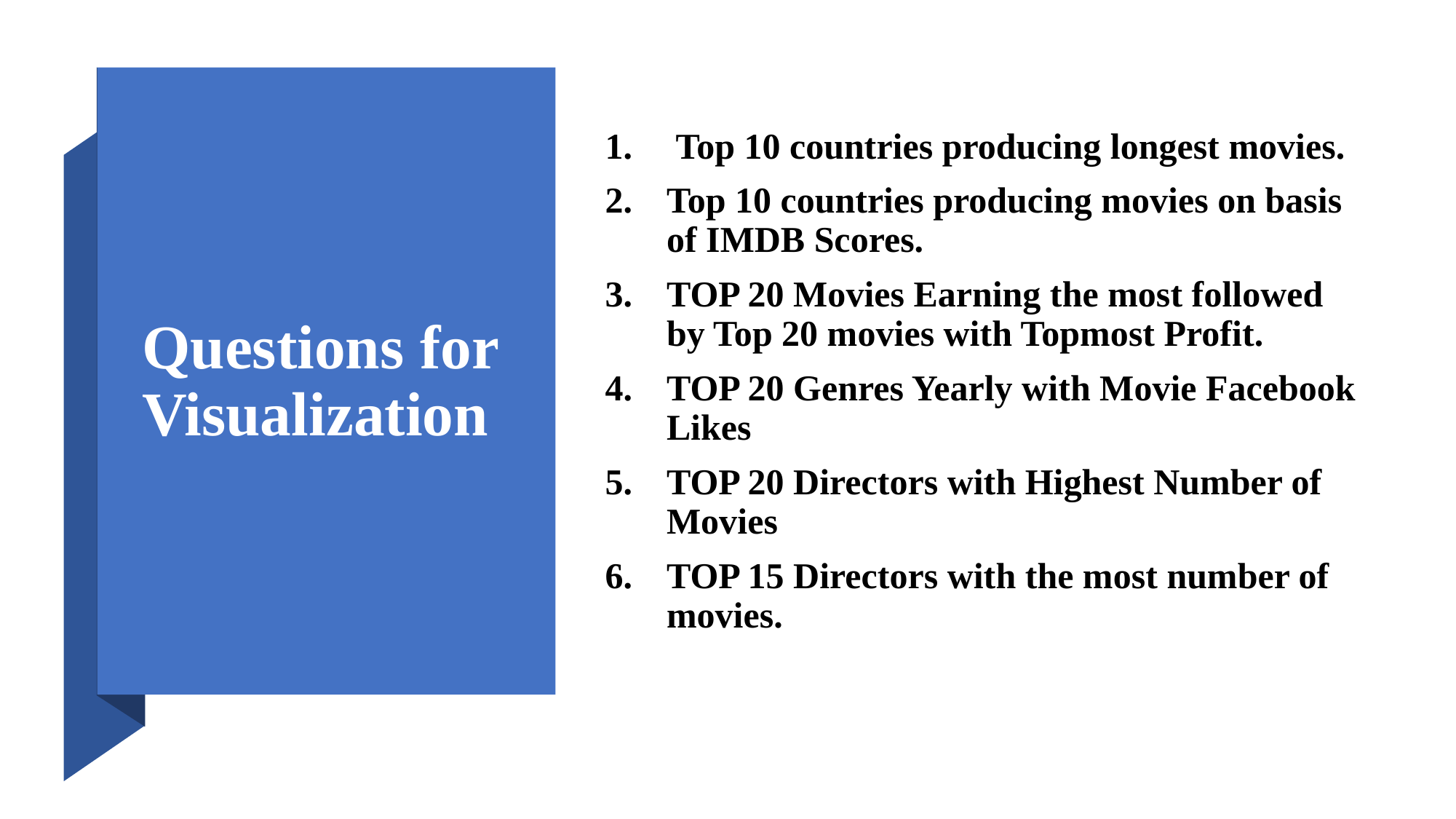

# Questions for Visualization
 Top 10 countries producing longest movies.
Top 10 countries producing movies on basis of IMDB Scores.
TOP 20 Movies Earning the most followed by Top 20 movies with Topmost Profit.
TOP 20 Genres Yearly with Movie Facebook Likes
TOP 20 Directors with Highest Number of Movies
TOP 15 Directors with the most number of movies.